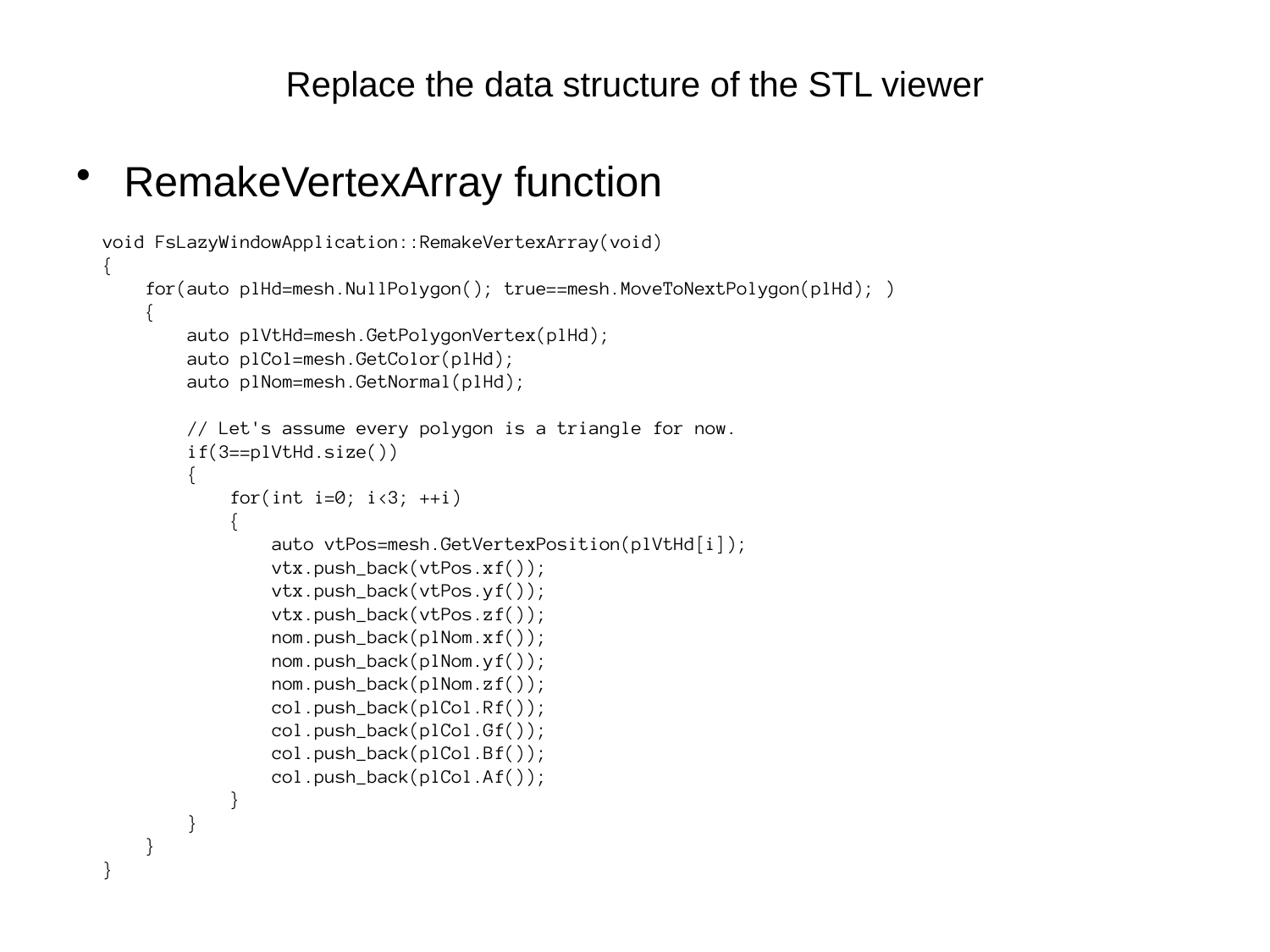

# Replace the data structure of the STL viewer
RemakeVertexArray function
void FsLazyWindowApplication::RemakeVertexArray(void)
{
    for(auto plHd=mesh.NullPolygon(); true==mesh.MoveToNextPolygon(plHd); )
    {
        auto plVtHd=mesh.GetPolygonVertex(plHd);
        auto plCol=mesh.GetColor(plHd);
        auto plNom=mesh.GetNormal(plHd);

        // Let's assume every polygon is a triangle for now.
        if(3==plVtHd.size())
        {
            for(int i=0; i<3; ++i)
            {
                auto vtPos=mesh.GetVertexPosition(plVtHd[i]);
                vtx.push_back(vtPos.xf());
                vtx.push_back(vtPos.yf());
                vtx.push_back(vtPos.zf());
                nom.push_back(plNom.xf());
                nom.push_back(plNom.yf());
                nom.push_back(plNom.zf());
                col.push_back(plCol.Rf());
                col.push_back(plCol.Gf());
                col.push_back(plCol.Bf());
                col.push_back(plCol.Af());
            }
        }
    }
}